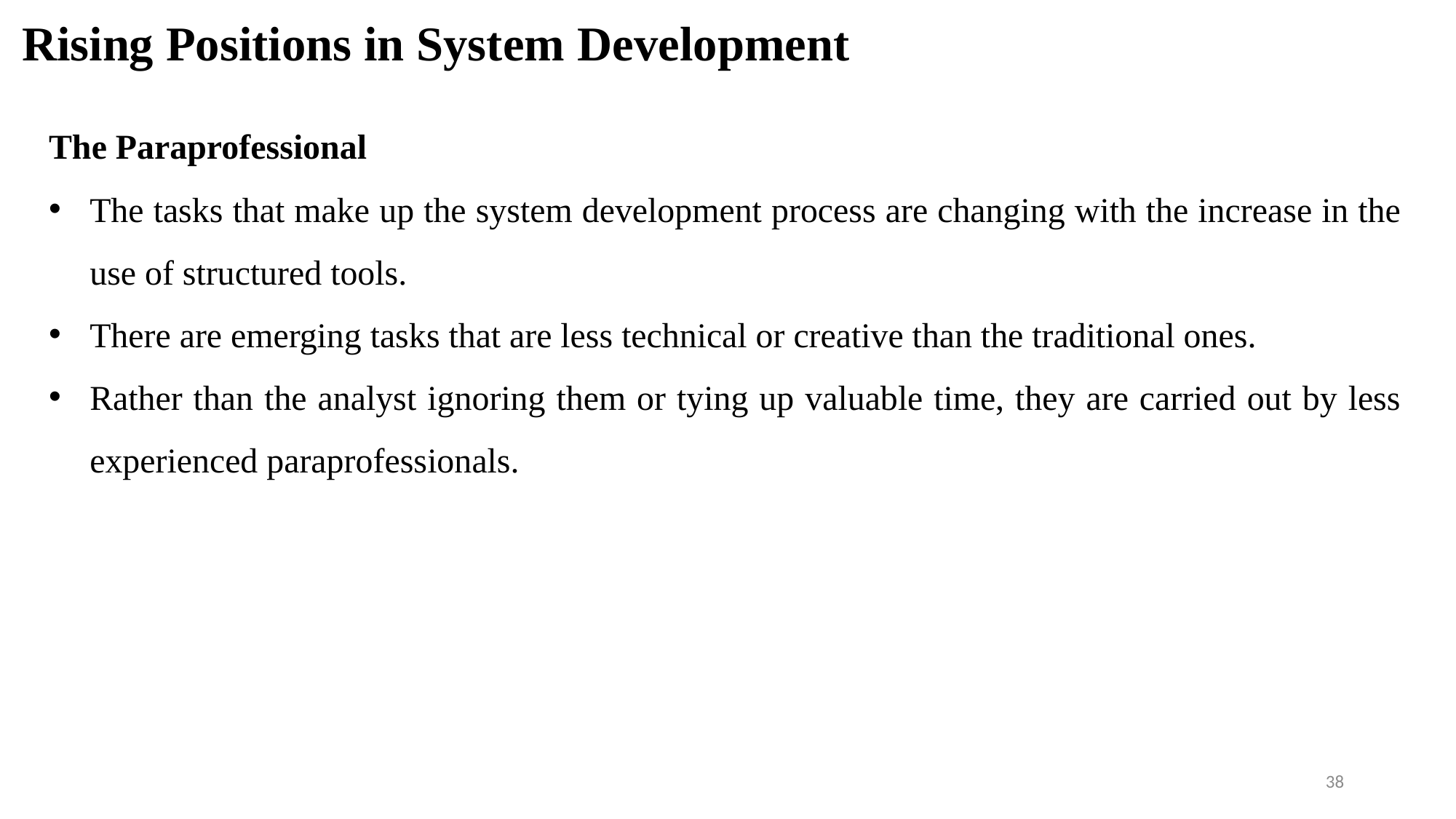

# Rising Positions in System Development
The Paraprofessional
The tasks that make up the system development process are changing with the increase in the use of structured tools.
There are emerging tasks that are less technical or creative than the traditional ones.
Rather than the analyst ignoring them or tying up valuable time, they are carried out by less experienced paraprofessionals.

38